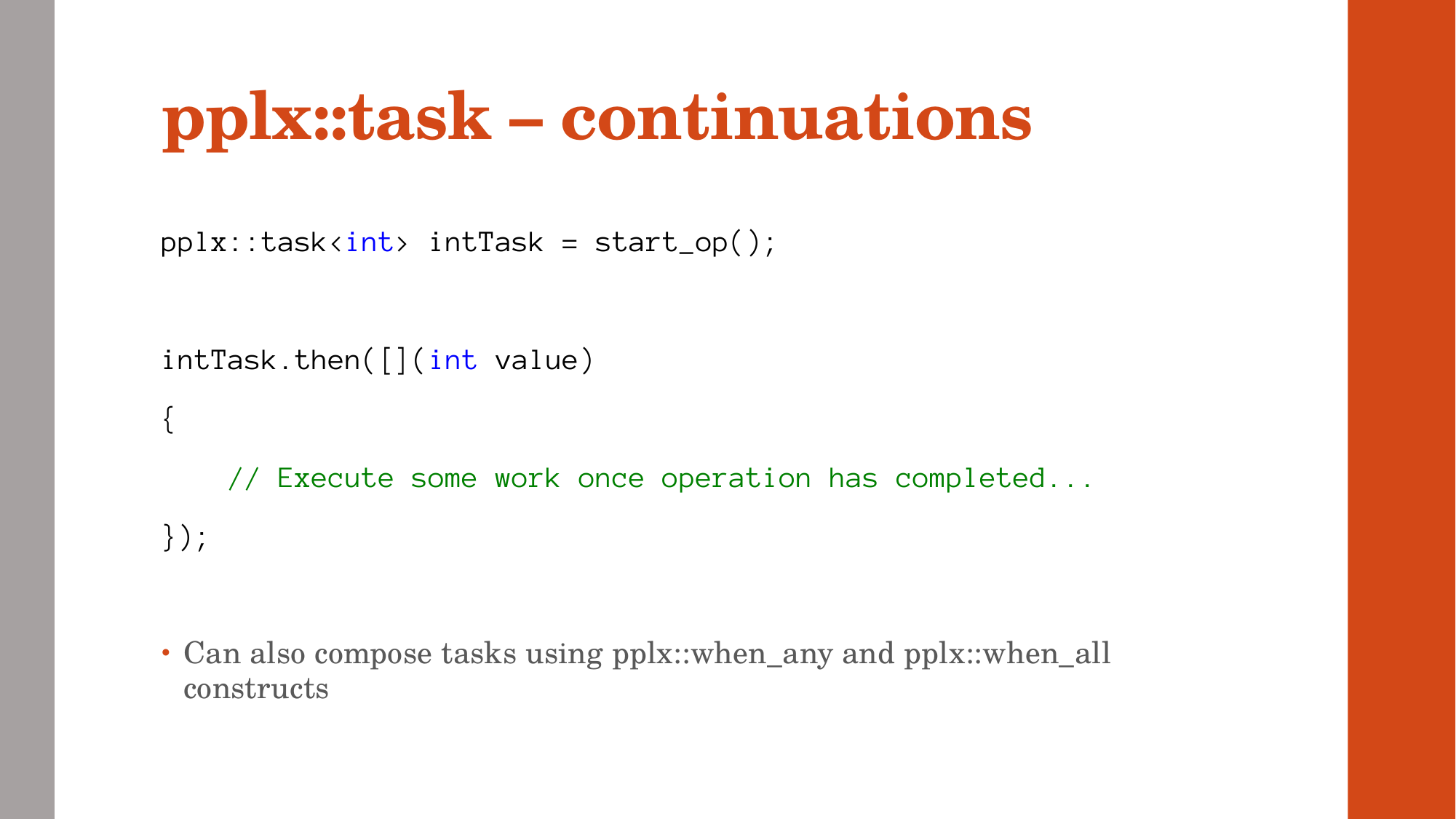

# pplx::task – continuations
pplx::task<int> intTask = start_op();

intTask.then([](int value)
{
    // Execute some work once operation has completed...
});

Can also compose tasks using pplx::when_any and pplx::when_all constructs